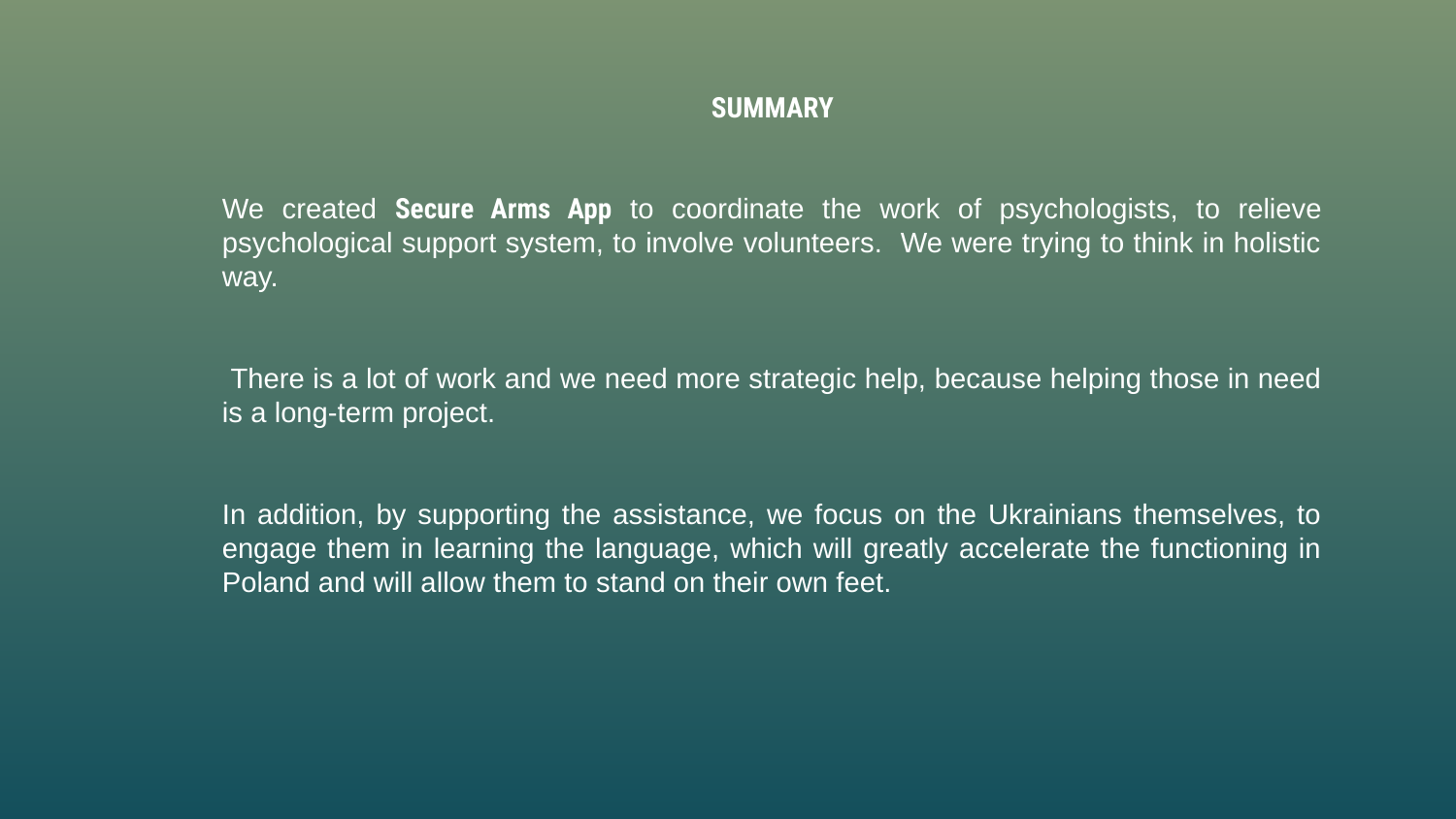

SUMMARY

We created Secure Arms App to coordinate the work of psychologists, to relieve psychological support system, to involve volunteers.  We were trying to think in holistic way.

 There is a lot of work and we need more strategic help, because helping those in need is a long-term project.

In addition, by supporting the assistance, we focus on the Ukrainians themselves, to engage them in learning the language, which will greatly accelerate the functioning in Poland and will allow them to stand on their own feet.